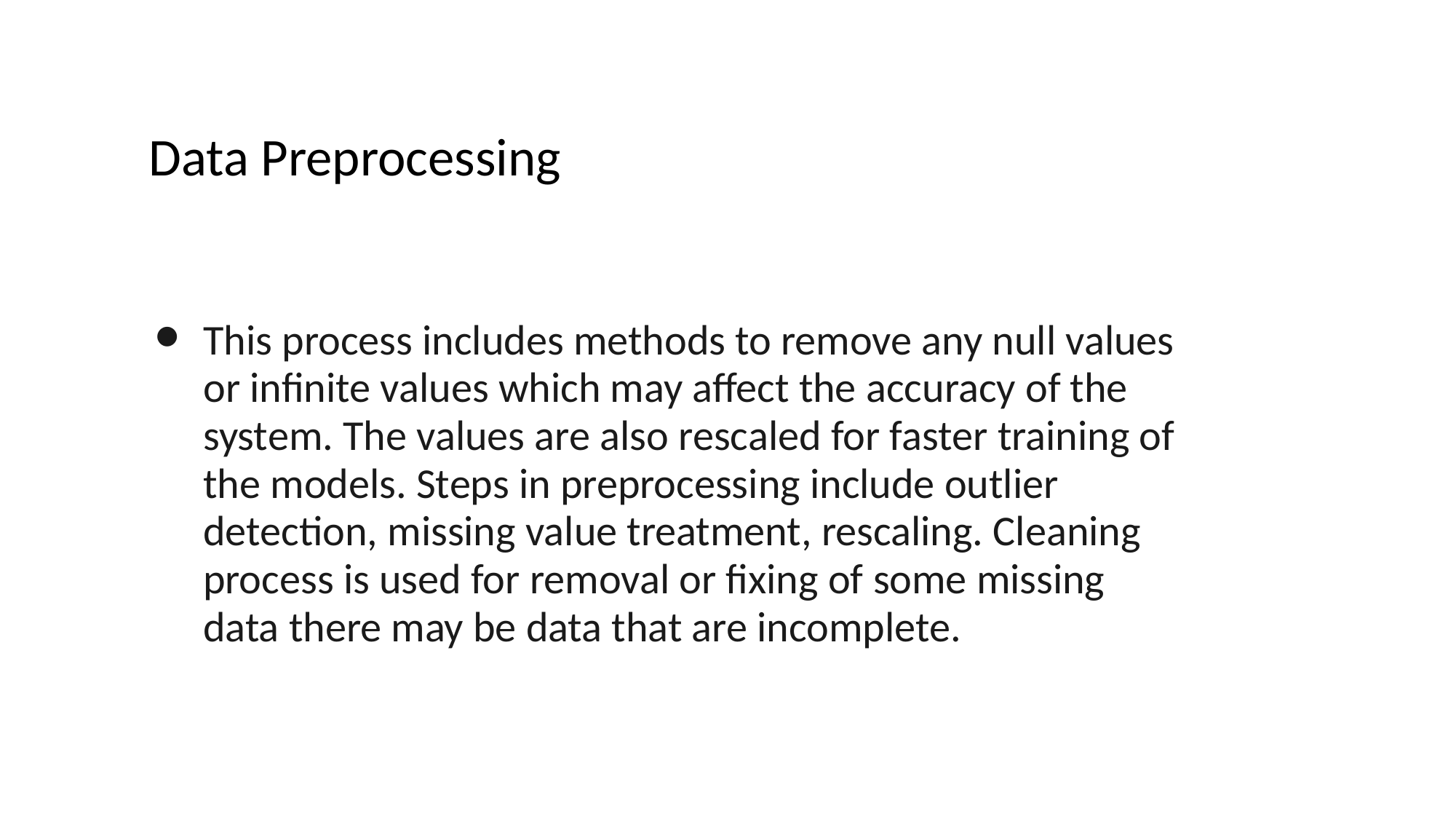

# Data Preprocessing
This process includes methods to remove any null values or infinite values which may affect the accuracy of the system. The values are also rescaled for faster training of the models. Steps in preprocessing include outlier detection, missing value treatment, rescaling. Cleaning process is used for removal or fixing of some missing data there may be data that are incomplete.